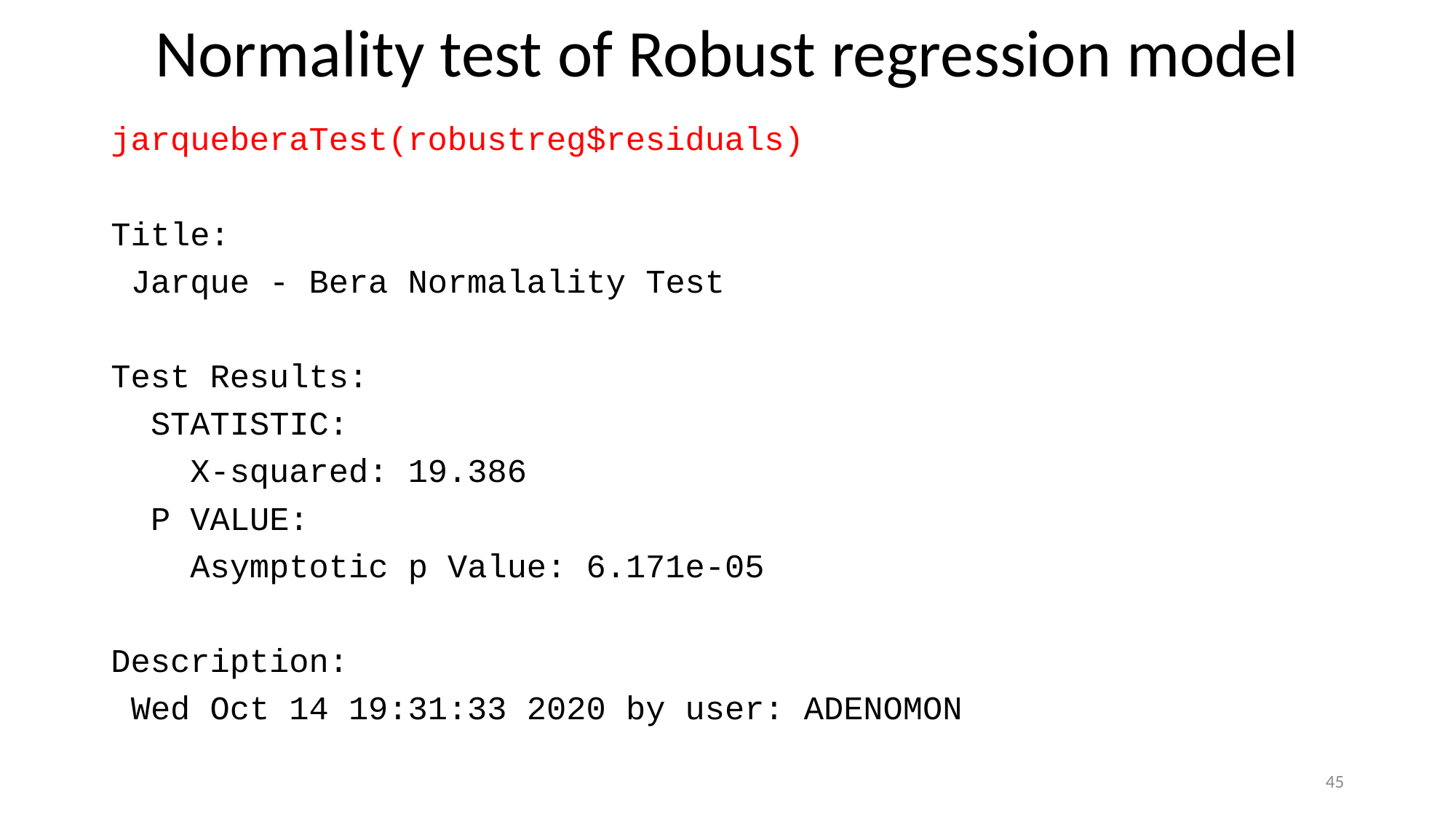

# Normality test of Robust regression model
jarqueberaTest(robustreg$residuals)

Title:
 Jarque - Bera Normalality Test

Test Results:
  STATISTIC:
    X-squared: 19.386
  P VALUE:
    Asymptotic p Value: 6.171e-05

Description:
 Wed Oct 14 19:31:33 2020 by user: ADENOMON

45